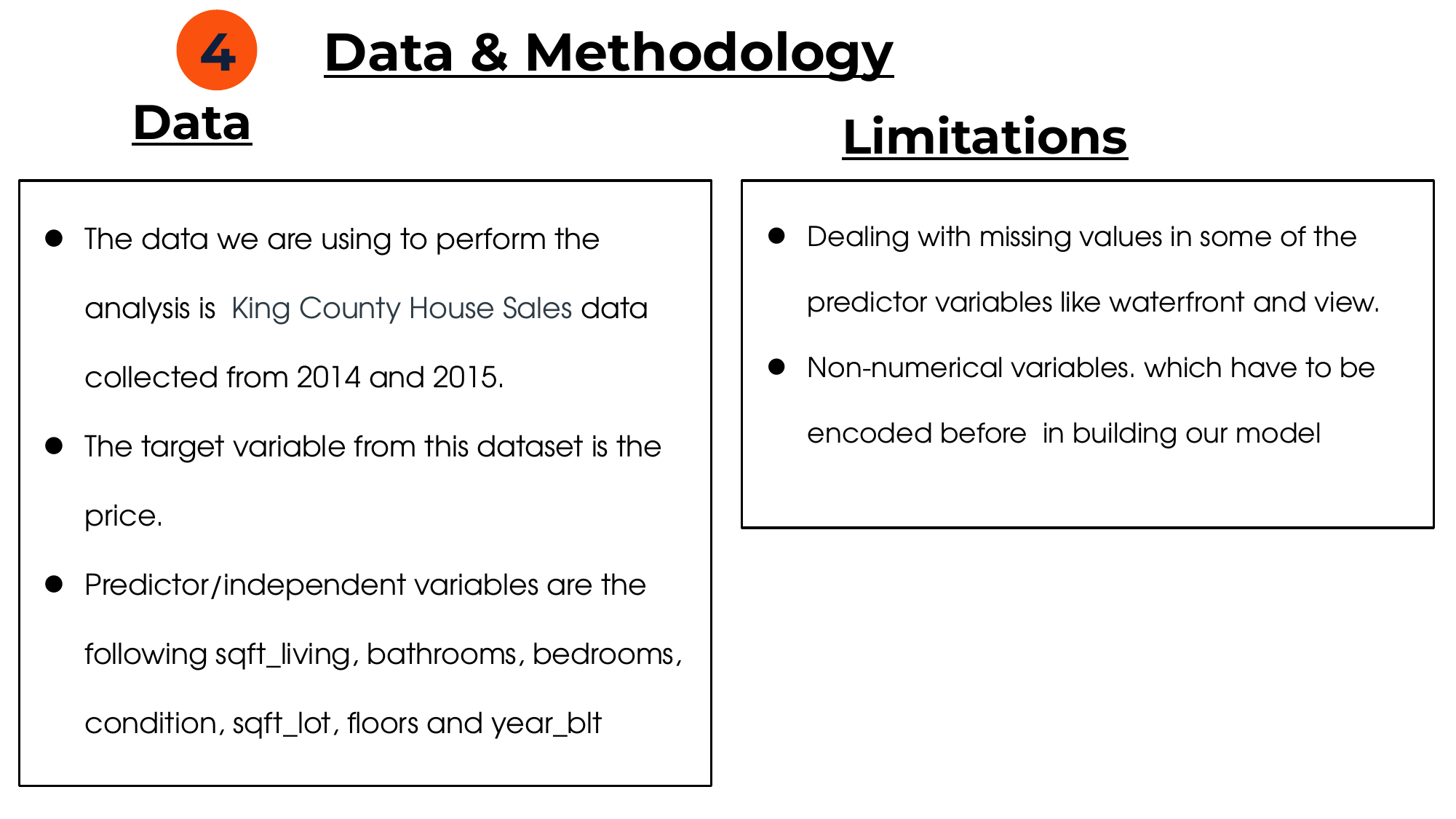

# Data & Methodology
4
Data
Limitations
The data we are using to perform the analysis is  King County House Sales data collected from 2014 and 2015.
The target variable from this dataset is the price.
Predictor/independent variables are the following sqft_living, bathrooms, bedrooms, condition, sqft_lot, floors and year_blt
Dealing with missing values in some of the predictor variables like waterfront and view.
Non-numerical variables. which have to be encoded before  in building our model